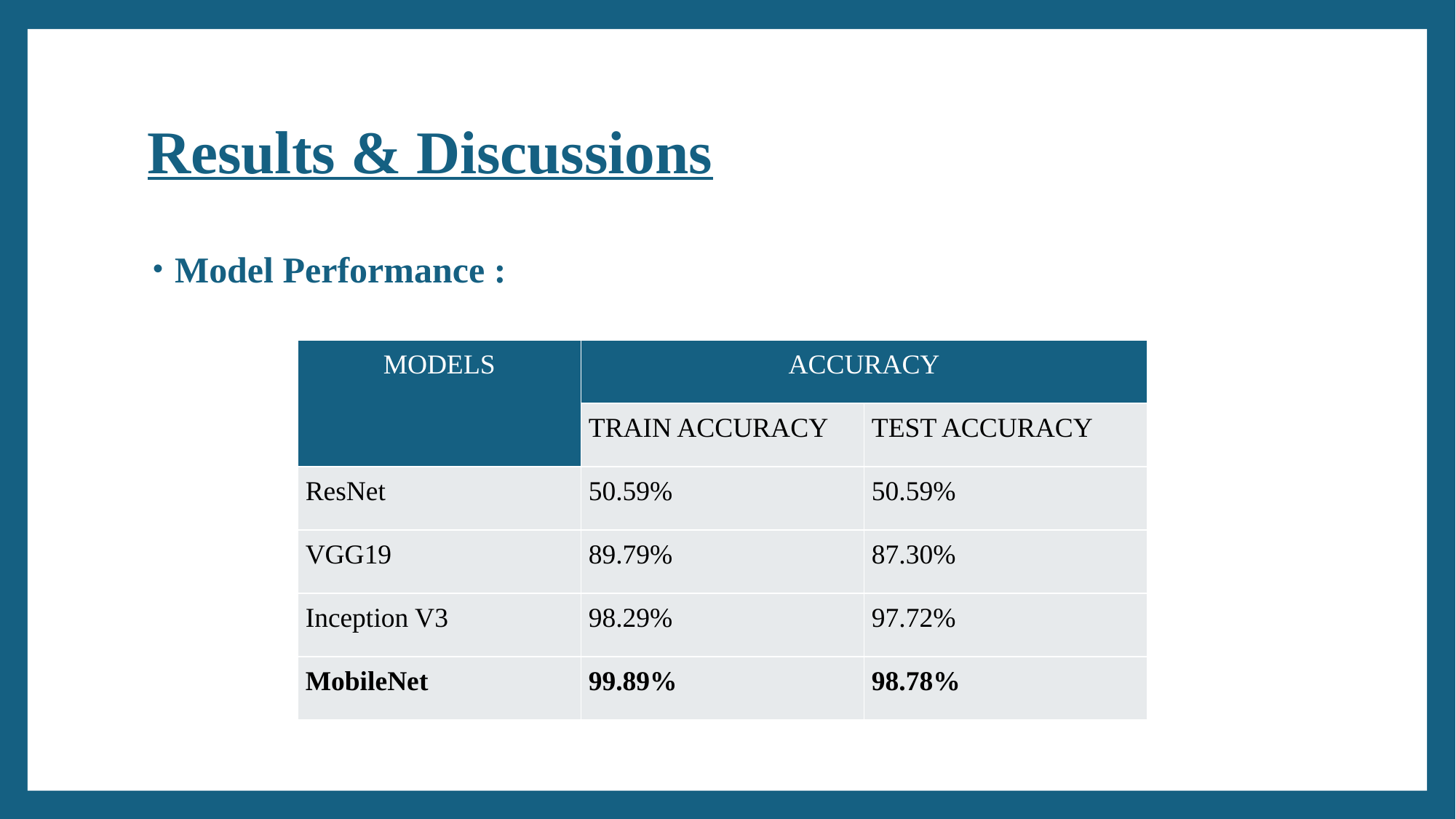

# Results & Discussions
Model Performance :

| MODELS | ACCURACY |  |
| --- | --- | --- |
|  | TRAIN ACCURACY | TEST ACCURACY |
| ResNet | 50.59% | 50.59% |
| VGG19 | 89.79% | 87.30% |
| Inception V3 | 98.29% | 97.72% |
| MobileNet | 99.89% | 98.78% |